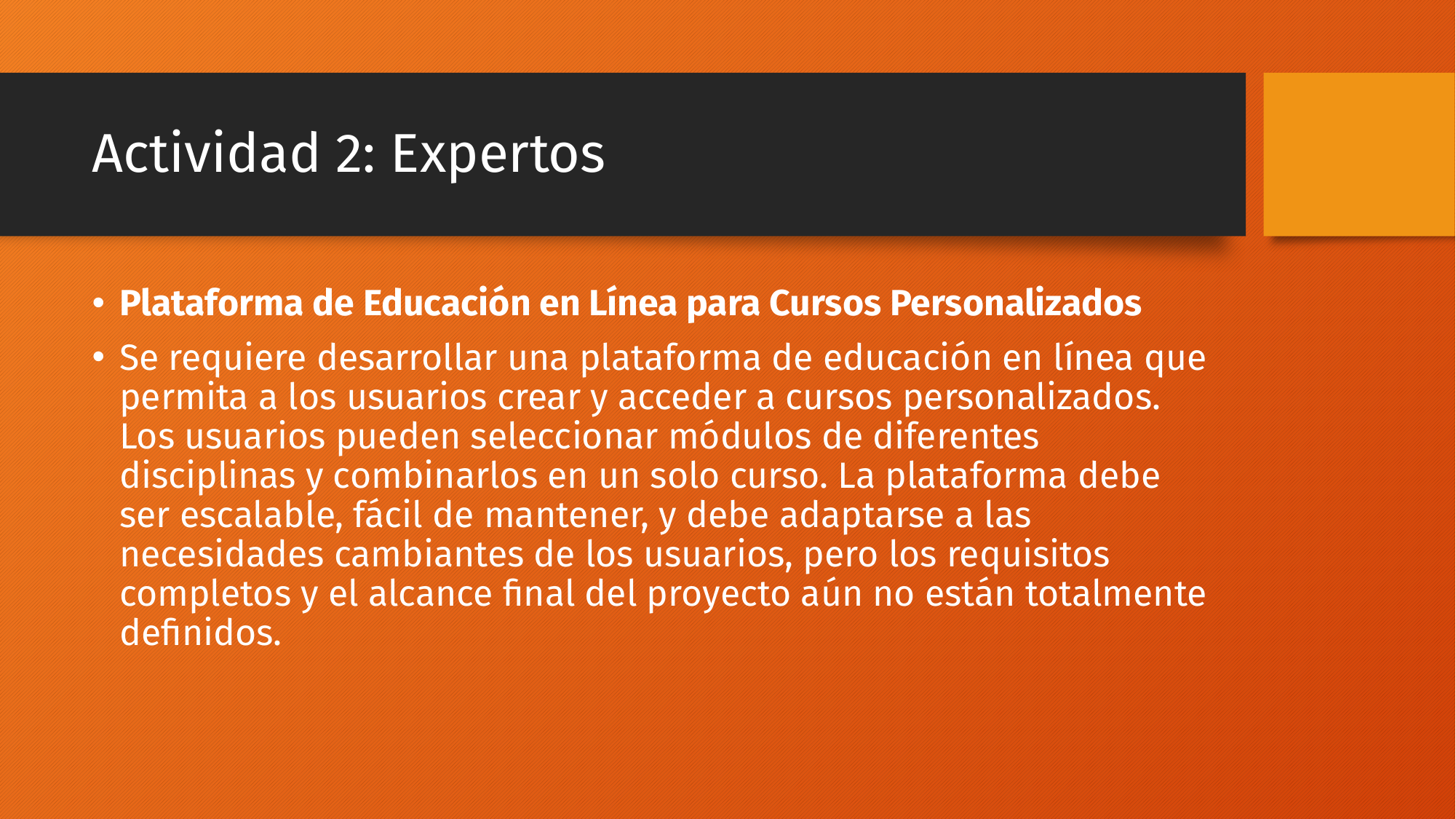

# Actividad 2: Expertos
Plataforma de Educación en Línea para Cursos Personalizados
Se requiere desarrollar una plataforma de educación en línea que permita a los usuarios crear y acceder a cursos personalizados. Los usuarios pueden seleccionar módulos de diferentes disciplinas y combinarlos en un solo curso. La plataforma debe ser escalable, fácil de mantener, y debe adaptarse a las necesidades cambiantes de los usuarios, pero los requisitos completos y el alcance final del proyecto aún no están totalmente definidos.